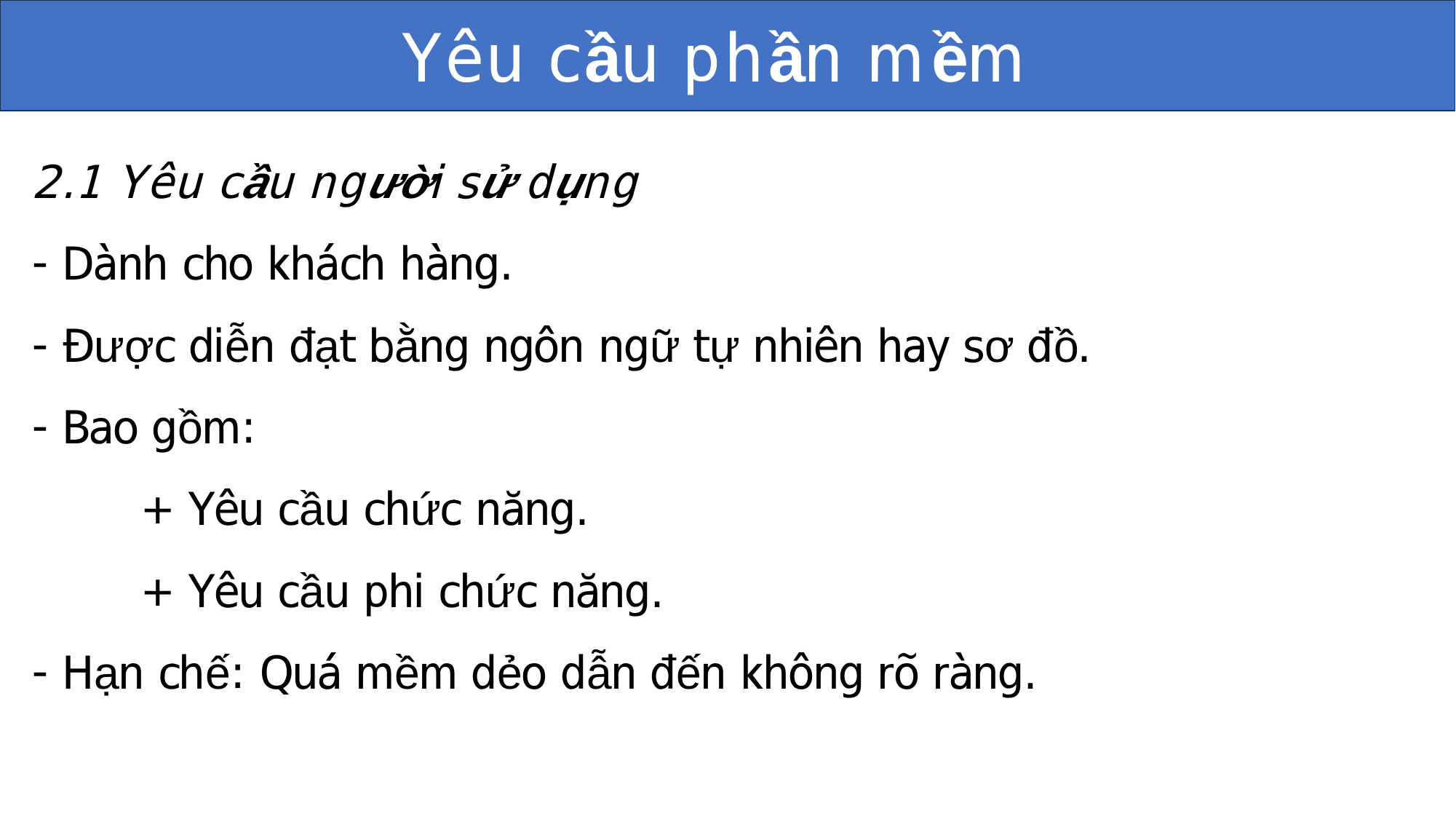

Yêu cầu phần mềm
2.1 Yêu cầu người sử dụng
	- Dành cho khách hàng.
	- Được diễn đạt bằng ngôn ngữ tự nhiên hay sơ đồ.
	- Bao gồm:
		+ Yêu cầu chức năng.
		+ Yêu cầu phi chức năng.
	- Hạn chế: Quá mềm dẻo dẫn đến không rõ ràng.